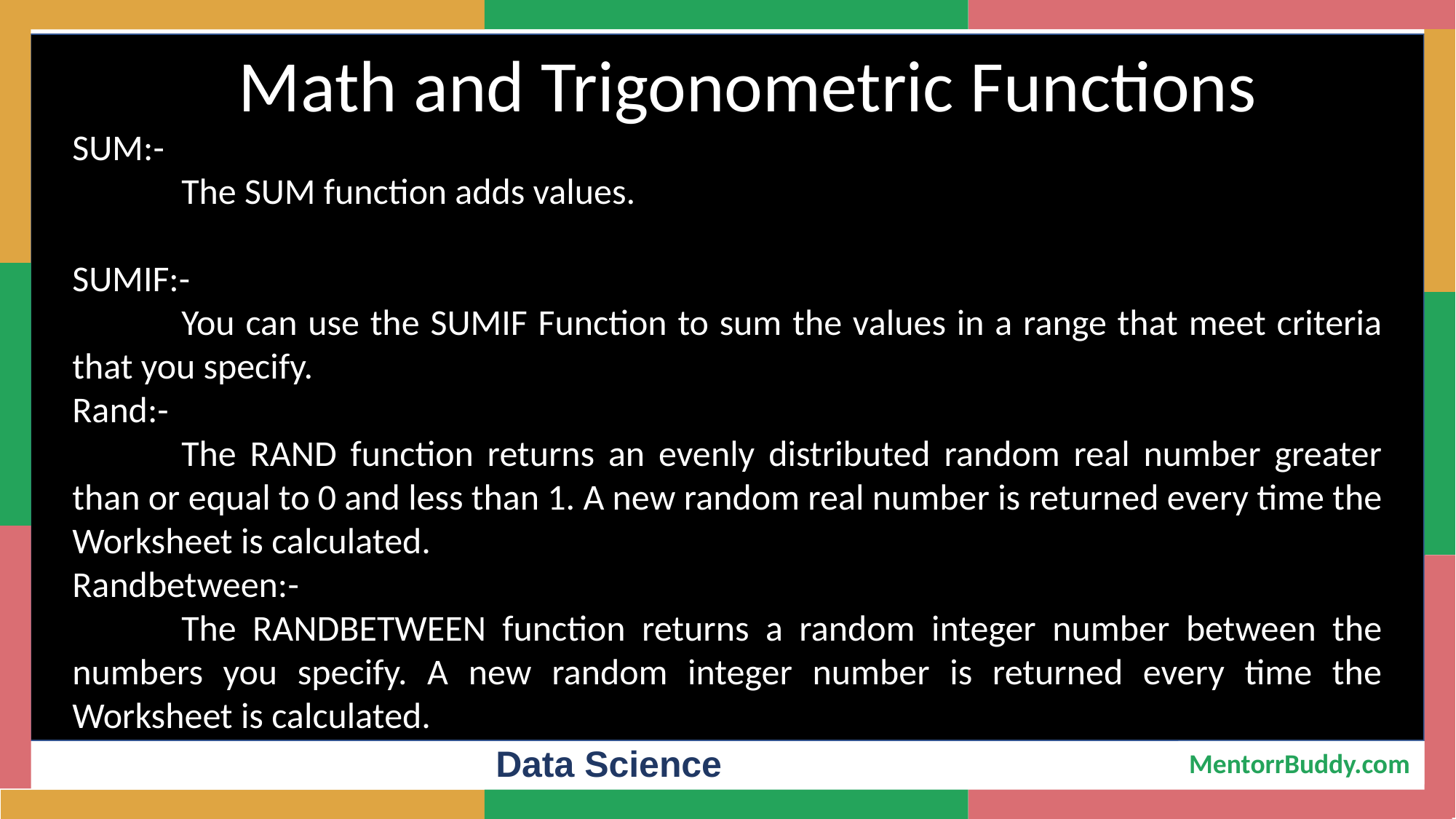

Math and Trigonometric Functions

SUM:-
	The SUM function adds values.

SUMIF:-
	You can use the SUMIF Function to sum the values in a range that meet criteria that you specify.
Rand:-
	The RAND function returns an evenly distributed random real number greater than or equal to 0 and less than 1. A new random real number is returned every time the Worksheet is calculated.
Randbetween:-
	The RANDBETWEEN function returns a random integer number between the numbers you specify. A new random integer number is returned every time the Worksheet is calculated.

Data Science
MentorrBuddy.com